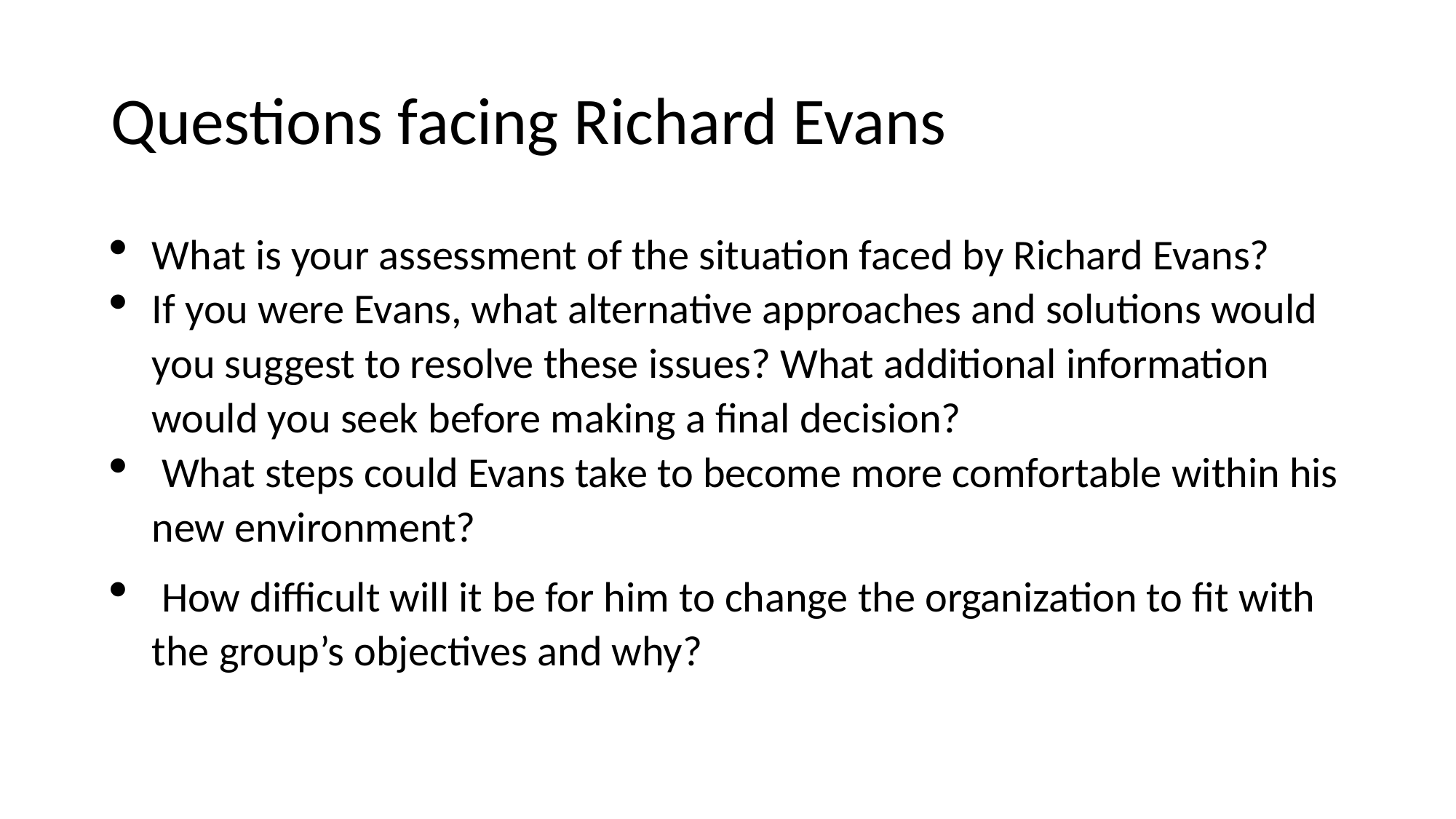

# Questions facing Richard Evans
What is your assessment of the situation faced by Richard Evans?
If you were Evans, what alternative approaches and solutions would you suggest to resolve these issues? What additional information would you seek before making a final decision?
 What steps could Evans take to become more comfortable within his new environment?
 How difficult will it be for him to change the organization to fit with the group’s objectives and why?